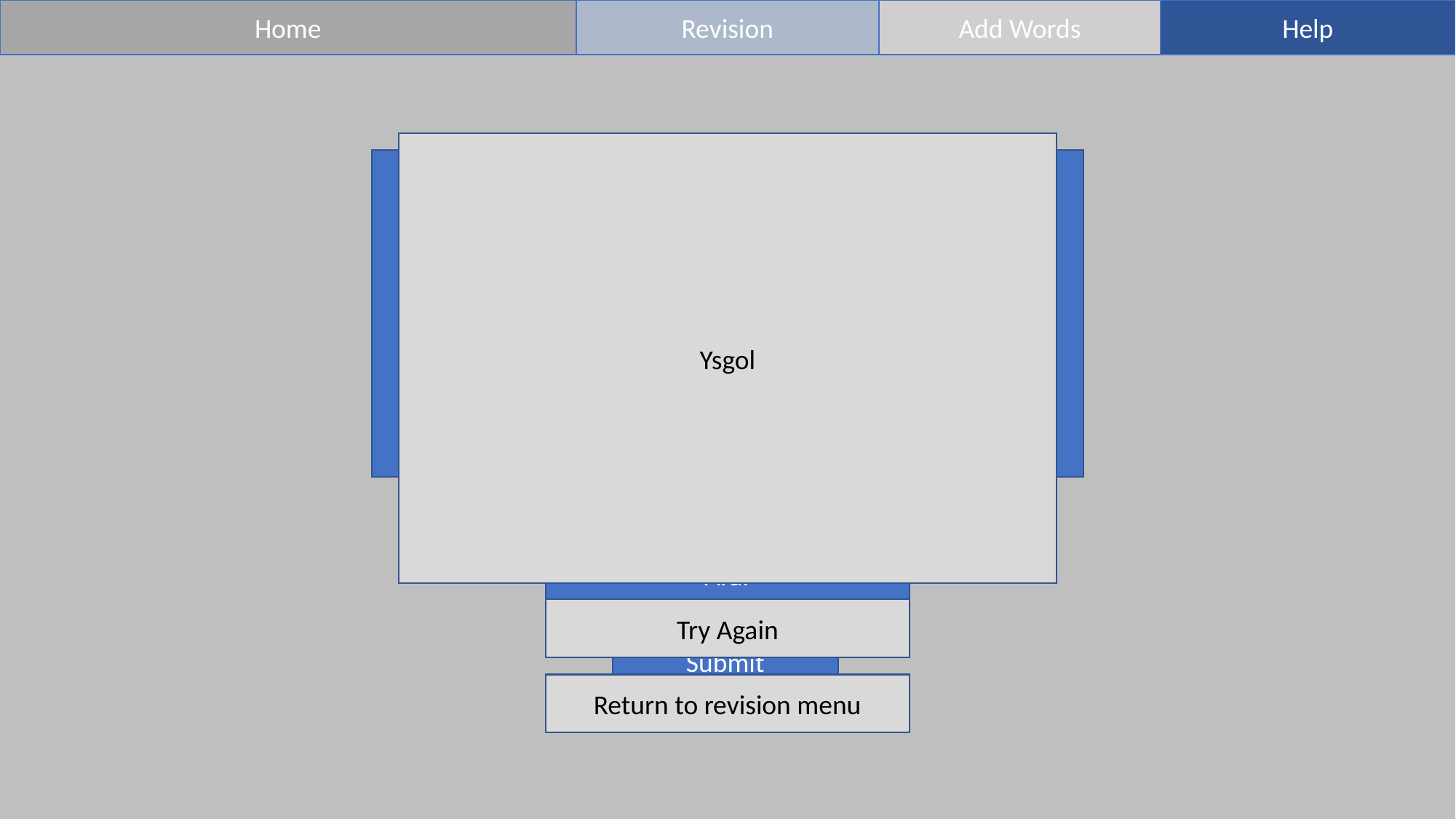

Home
Revision
Add Words
Help
Ysgol
Slow
Araf
Try Again
Submit
Return to revision menu